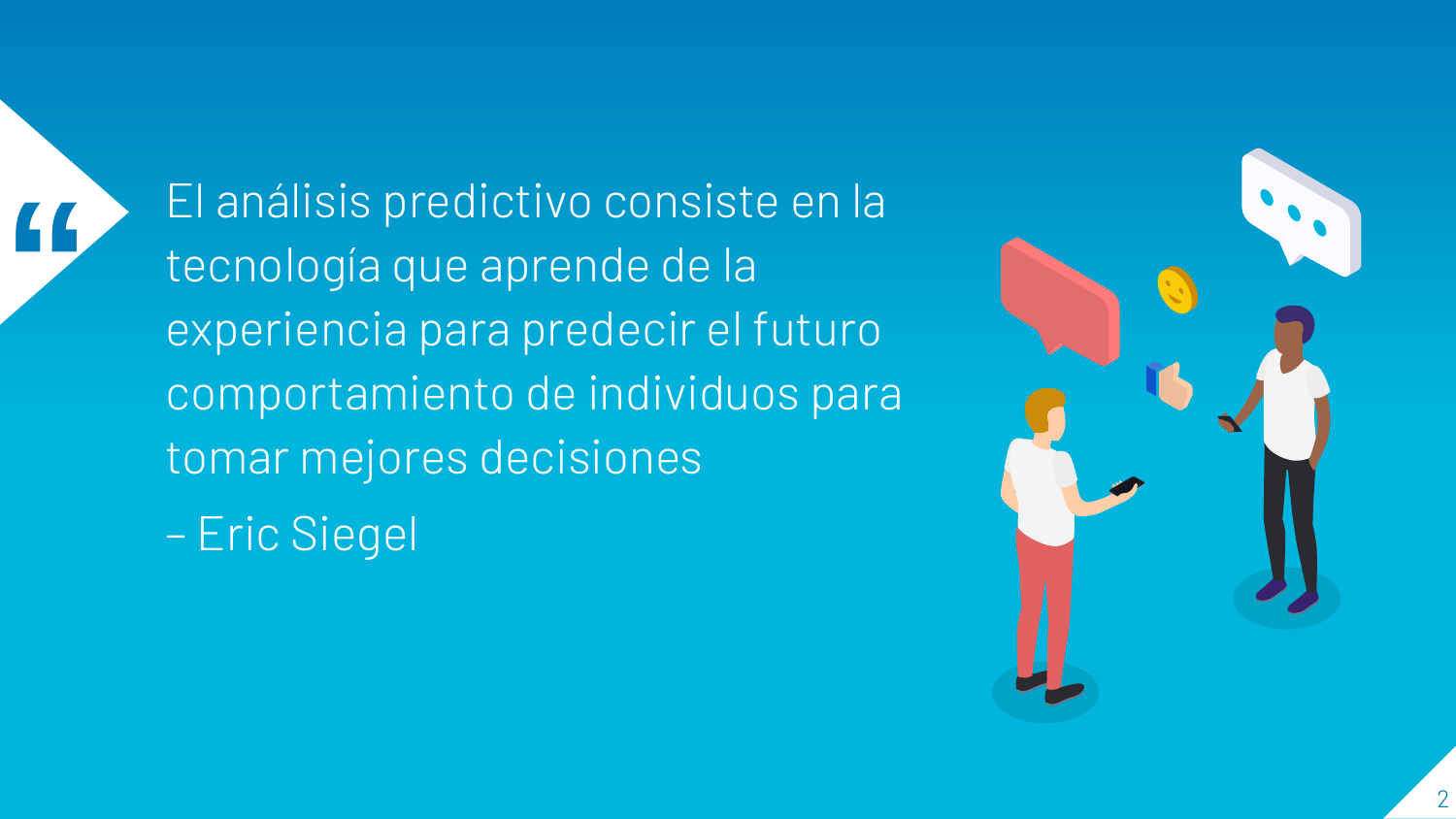

El análisis predictivo consiste en la tecnología que aprende de la experiencia para predecir el futuro comportamiento de individuos para tomar mejores decisiones
– Eric Siegel
2